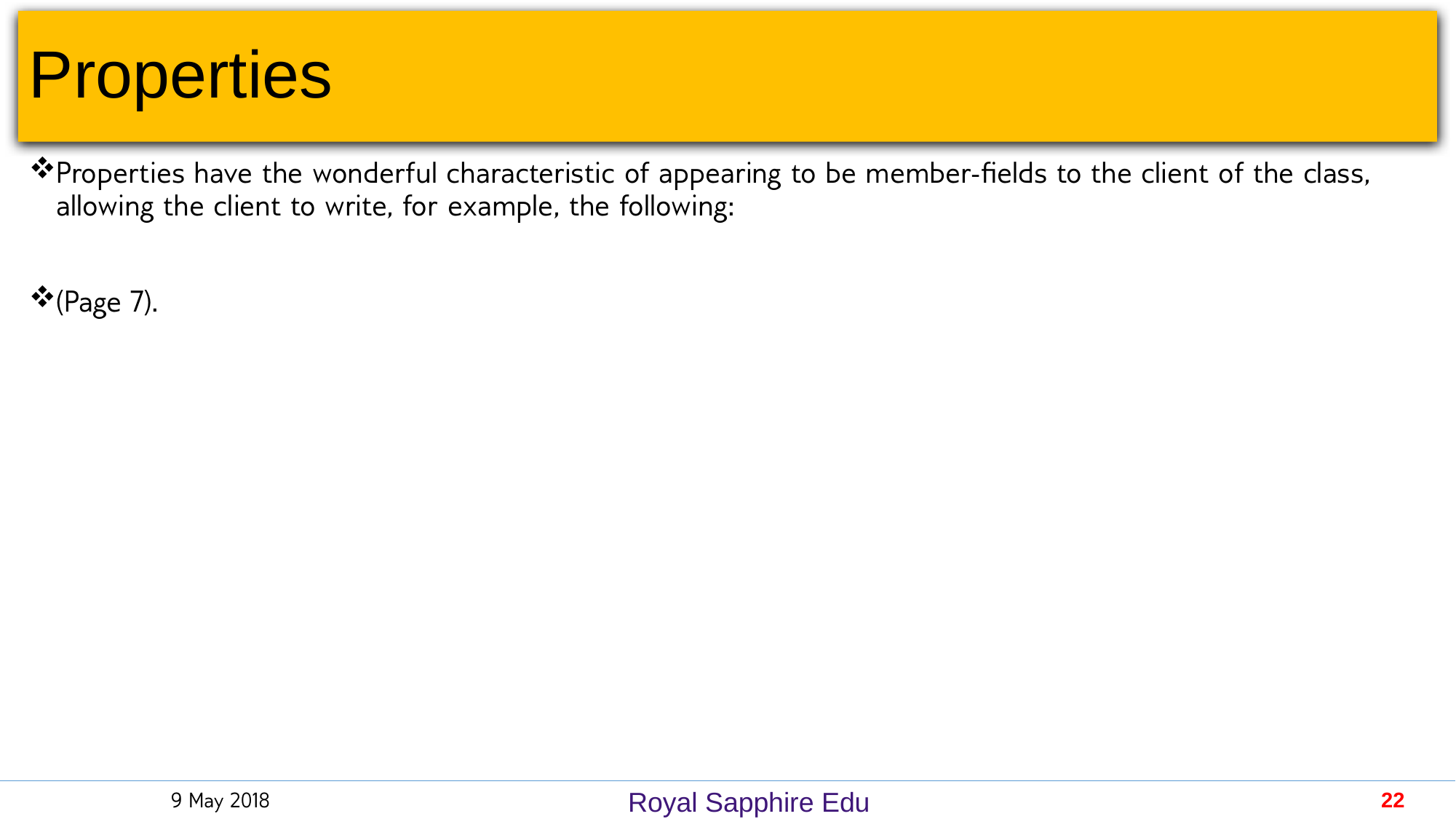

# Properties
Properties have the wonderful characteristic of appearing to be member-fields to the client of the class, allowing the client to write, for example, the following:

(Page 7).
9 May 2018
22